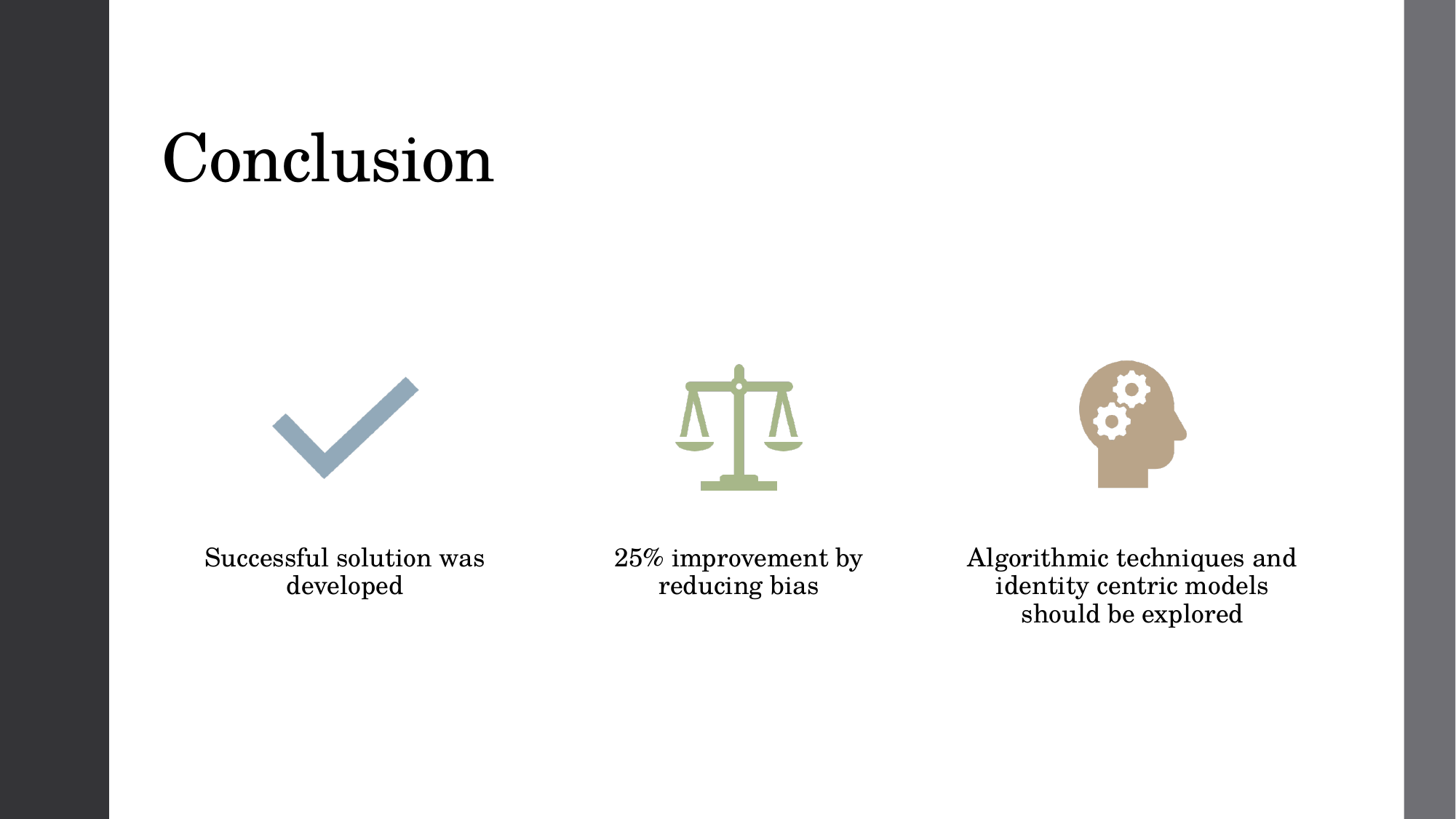

# Conclusion
Successful solution was developed
25% improvement by reducing bias
Algorithmic techniques and identity centric models should be explored